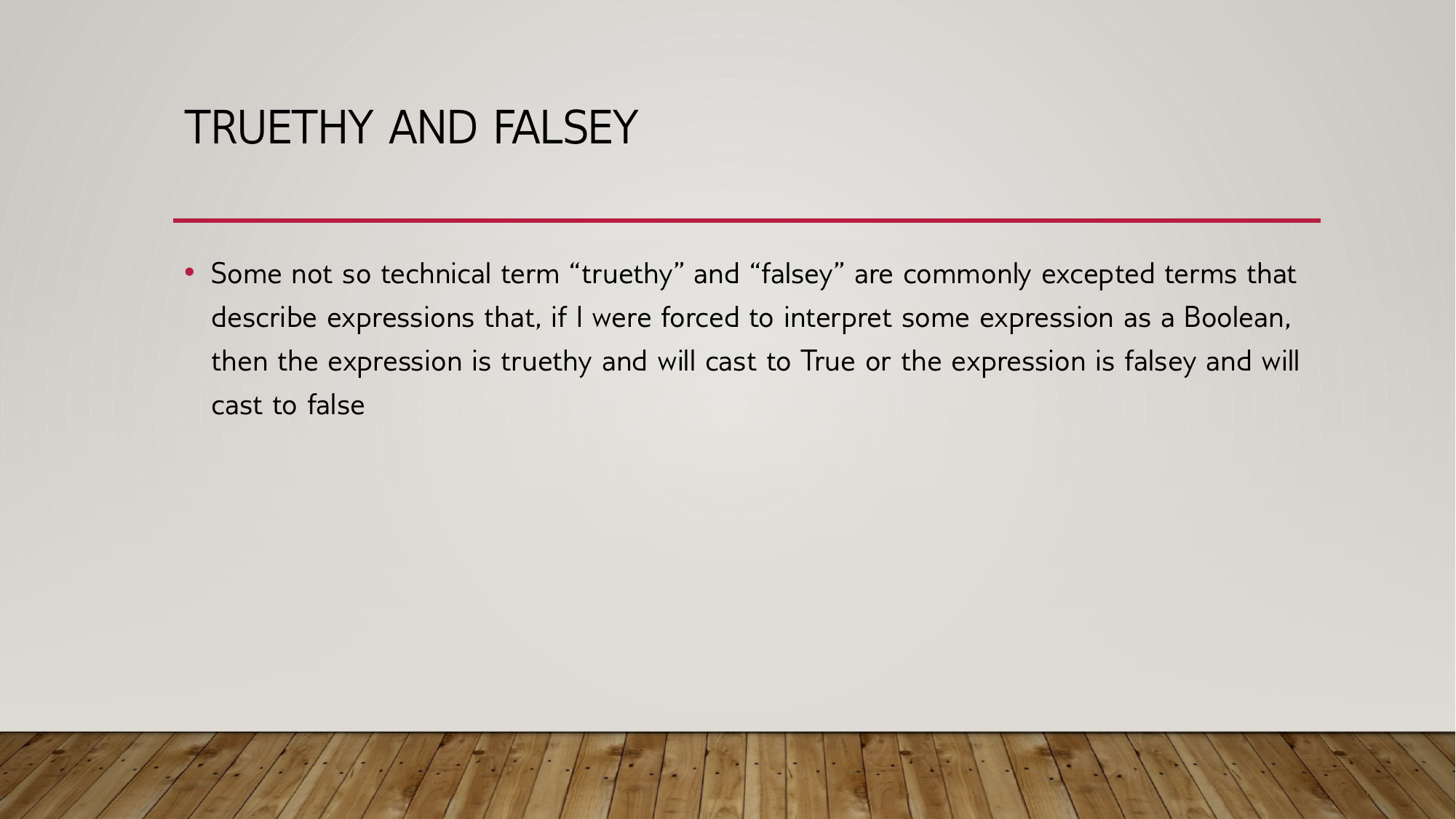

# Truethy and Falsey
Some not so technical term “truethy” and “falsey” are commonly excepted terms that describe expressions that, if I were forced to interpret some expression as a Boolean, then the expression is truethy and will cast to True or the expression is falsey and will cast to false